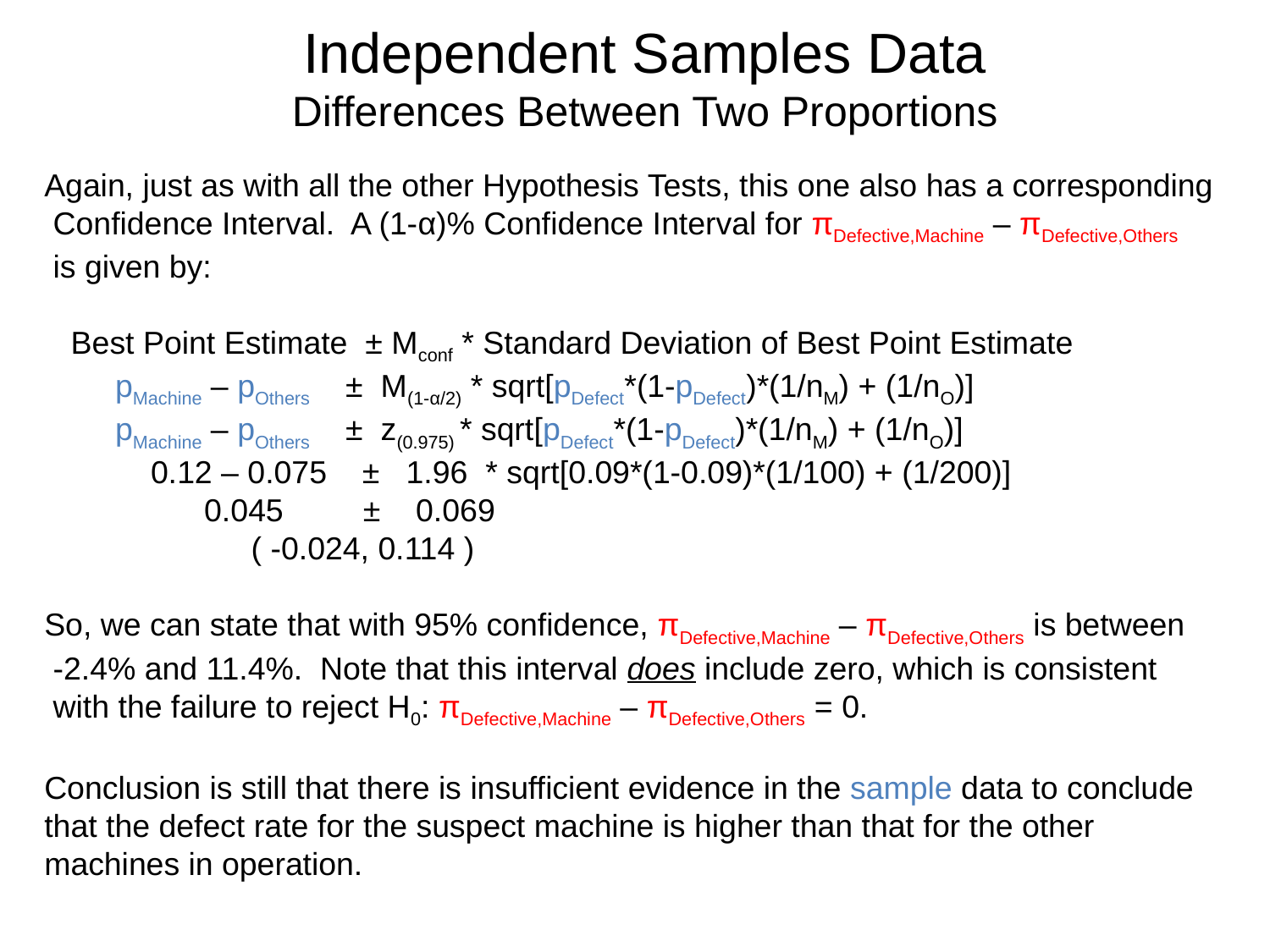

Independent Samples Data
Differences Between Two Proportions
Again, just as with all the other Hypothesis Tests, this one also has a corresponding
 Confidence Interval.  A (1-α)% Confidence Interval for πDefective,Machine – πDefective,Others
 is given by:

   Best Point Estimate  ± Mconf * Standard Deviation of Best Point Estimate
        pMachine – pOthers    ±  M(1-α/2) * sqrt[pDefect*(1-pDefect)*(1/nM) + (1/nO)]
        pMachine – pOthers    ±  z(0.975) * sqrt[pDefect*(1-pDefect)*(1/nM) + (1/nO)]
            0.12 – 0.075    ±   1.96  * sqrt[0.09*(1-0.09)*(1/100) + (1/200)]
                  0.045         ±    0.069
	         ( -0.024, 0.114 )

So, we can state that with 95% confidence, πDefective,Machine – πDefective,Others is between
 -2.4% and 11.4%.  Note that this interval does include zero, which is consistent
 with the failure to reject H0: πDefective,Machine – πDefective,Others = 0.

Conclusion is still that there is insufficient evidence in the sample data to conclude that the defect rate for the suspect machine is higher than that for the other machines in operation.